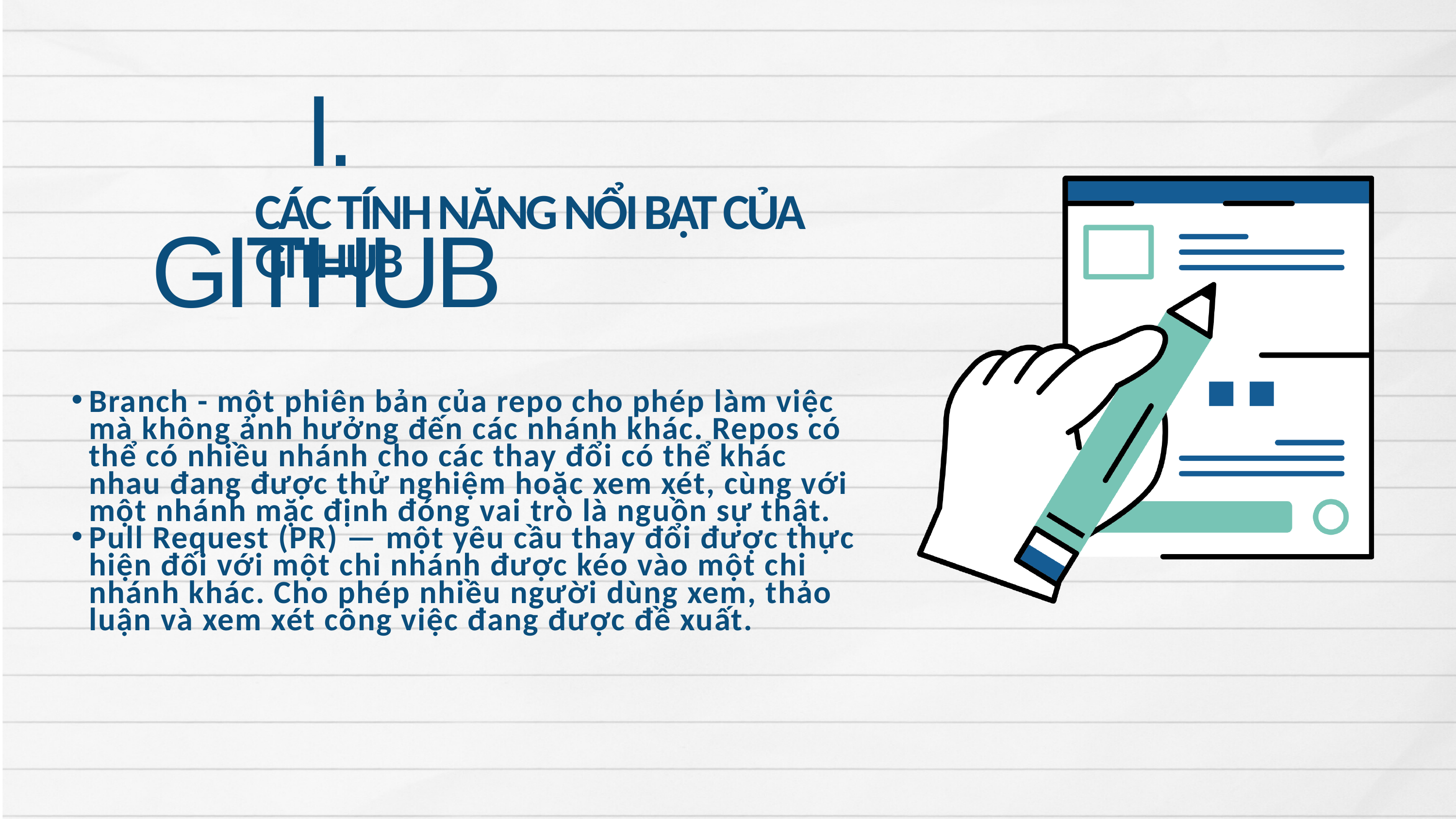

I. GITHUB

CÁC TÍNH NĂNG NỔI BẬT CỦA GITHUB

Branch - một phiên bản của repo cho phép làm việc mà không ảnh hưởng đến các nhánh khác. Repos có thể có nhiều nhánh cho các thay đổi có thể khác nhau đang được thử nghiệm hoặc xem xét, cùng với một nhánh mặc định đóng vai trò là nguồn sự thật.
Pull Request (PR) — một yêu cầu thay đổi được thực hiện đối với một chi nhánh được kéo vào một chi nhánh khác. Cho phép nhiều người dùng xem, thảo luận và xem xét công việc đang được đề xuất.